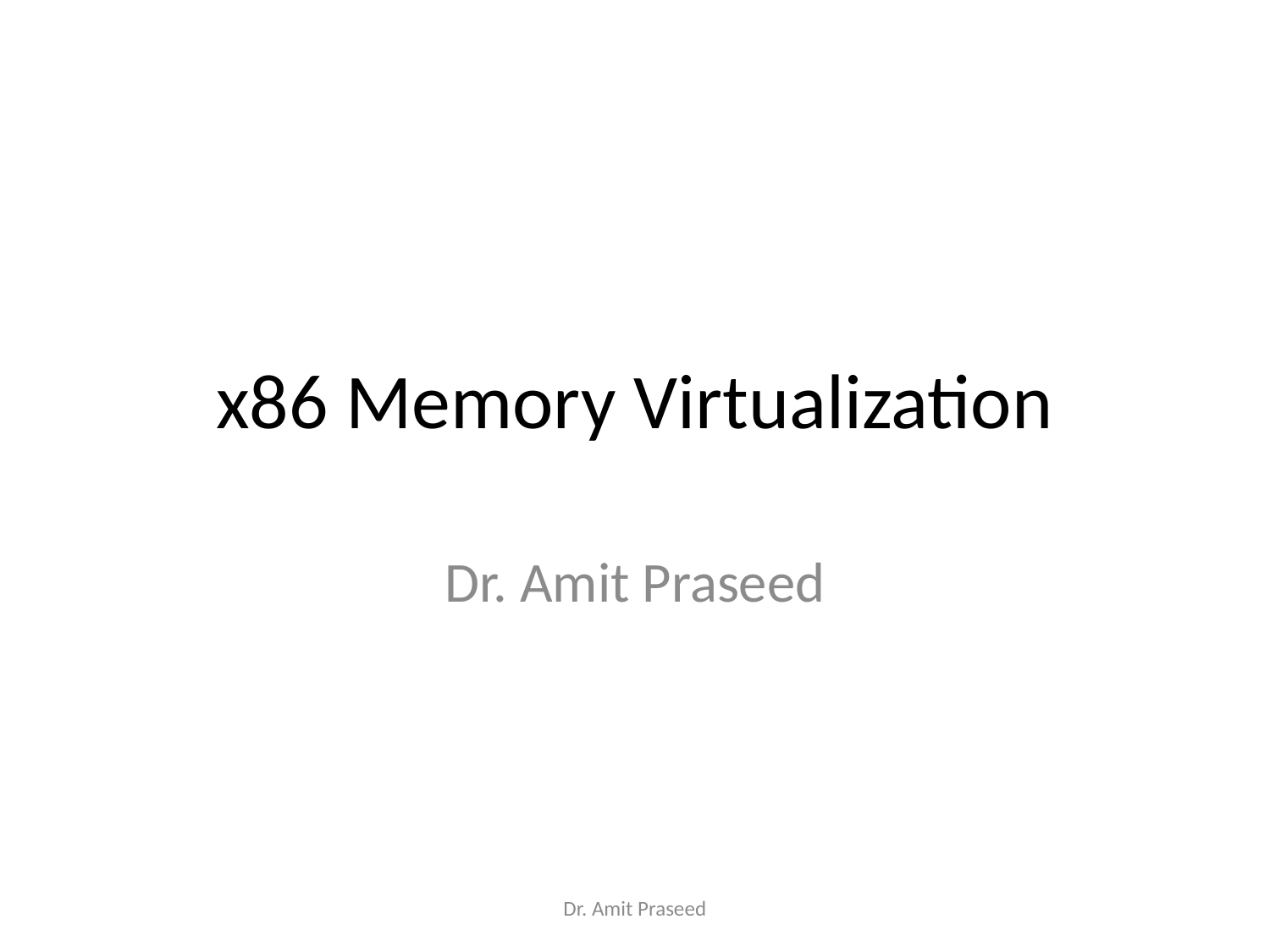

# x86 Memory Virtualization
Dr. Amit Praseed
Dr. Amit Praseed